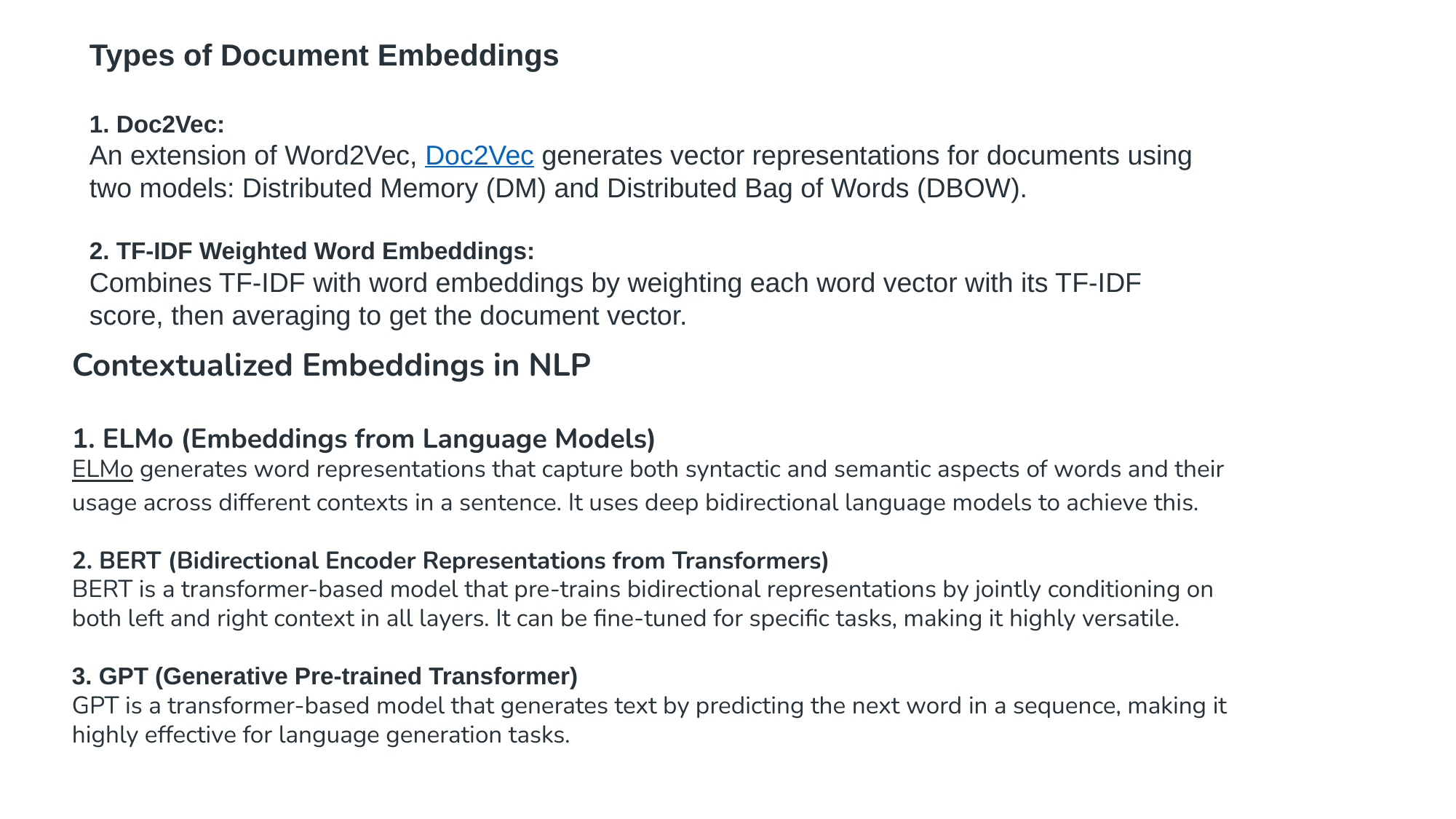

Types of Document Embeddings

1. Doc2Vec:
An extension of Word2Vec, Doc2Vec generates vector representations for documents using two models: Distributed Memory (DM) and Distributed Bag of Words (DBOW).

2. TF-IDF Weighted Word Embeddings:
Combines TF-IDF with word embeddings by weighting each word vector with its TF-IDF score, then averaging to get the document vector.
Contextualized Embeddings in NLP

1. ELMo (Embeddings from Language Models)
ELMo generates word representations that capture both syntactic and semantic aspects of words and their usage across different contexts in a sentence. It uses deep bidirectional language models to achieve this.

2. BERT (Bidirectional Encoder Representations from Transformers)
BERT is a transformer-based model that pre-trains bidirectional representations by jointly conditioning on both left and right context in all layers. It can be fine-tuned for specific tasks, making it highly versatile.

3. GPT (Generative Pre-trained Transformer)
GPT is a transformer-based model that generates text by predicting the next word in a sequence, making it highly effective for language generation tasks.